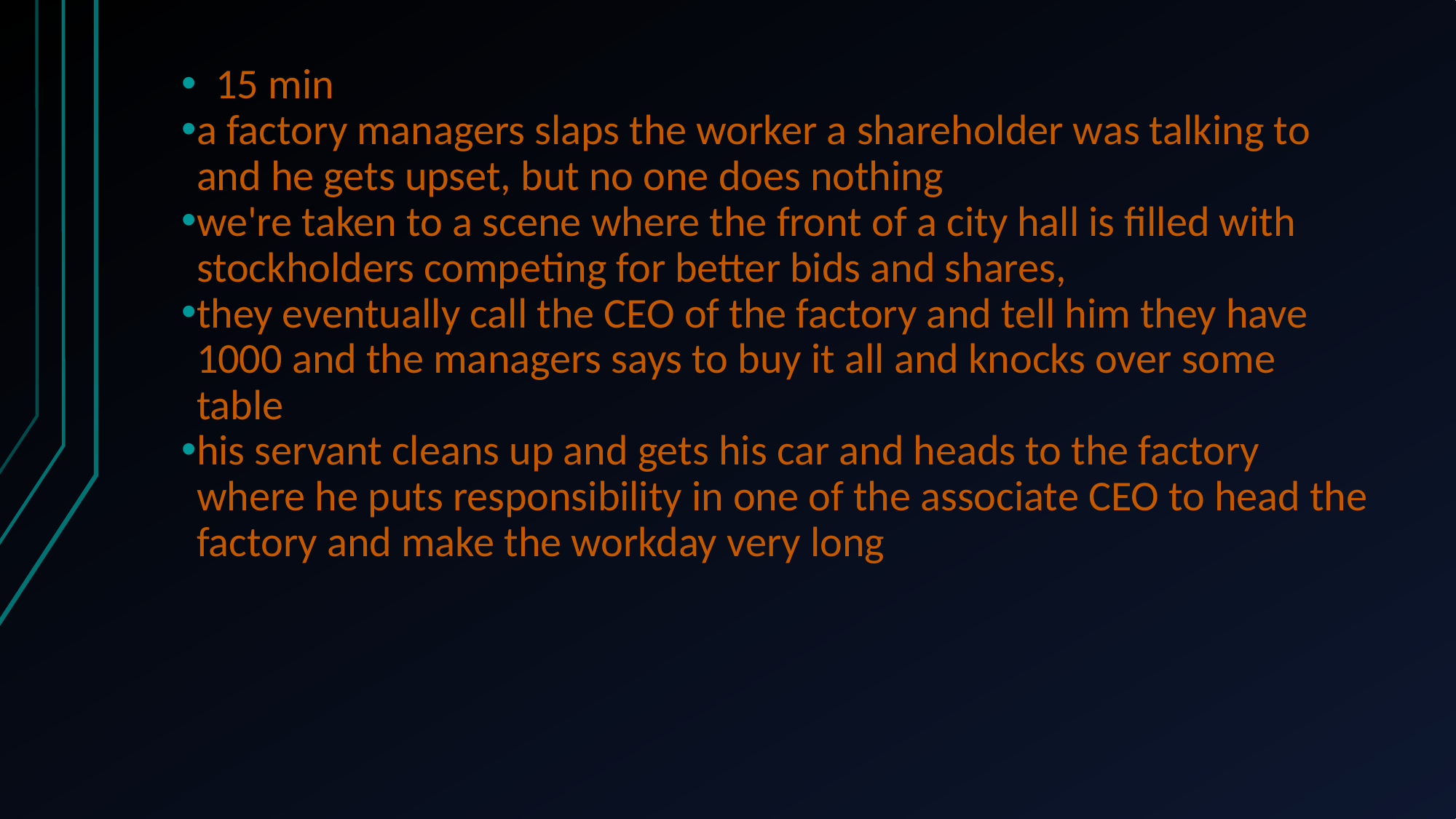

15 min
a factory managers slaps the worker a shareholder was talking to and he gets upset, but no one does nothing
we're taken to a scene where the front of a city hall is filled with stockholders competing for better bids and shares,
they eventually call the CEO of the factory and tell him they have 1000 and the managers says to buy it all and knocks over some table
his servant cleans up and gets his car and heads to the factory where he puts responsibility in one of the associate CEO to head the factory and make the workday very long